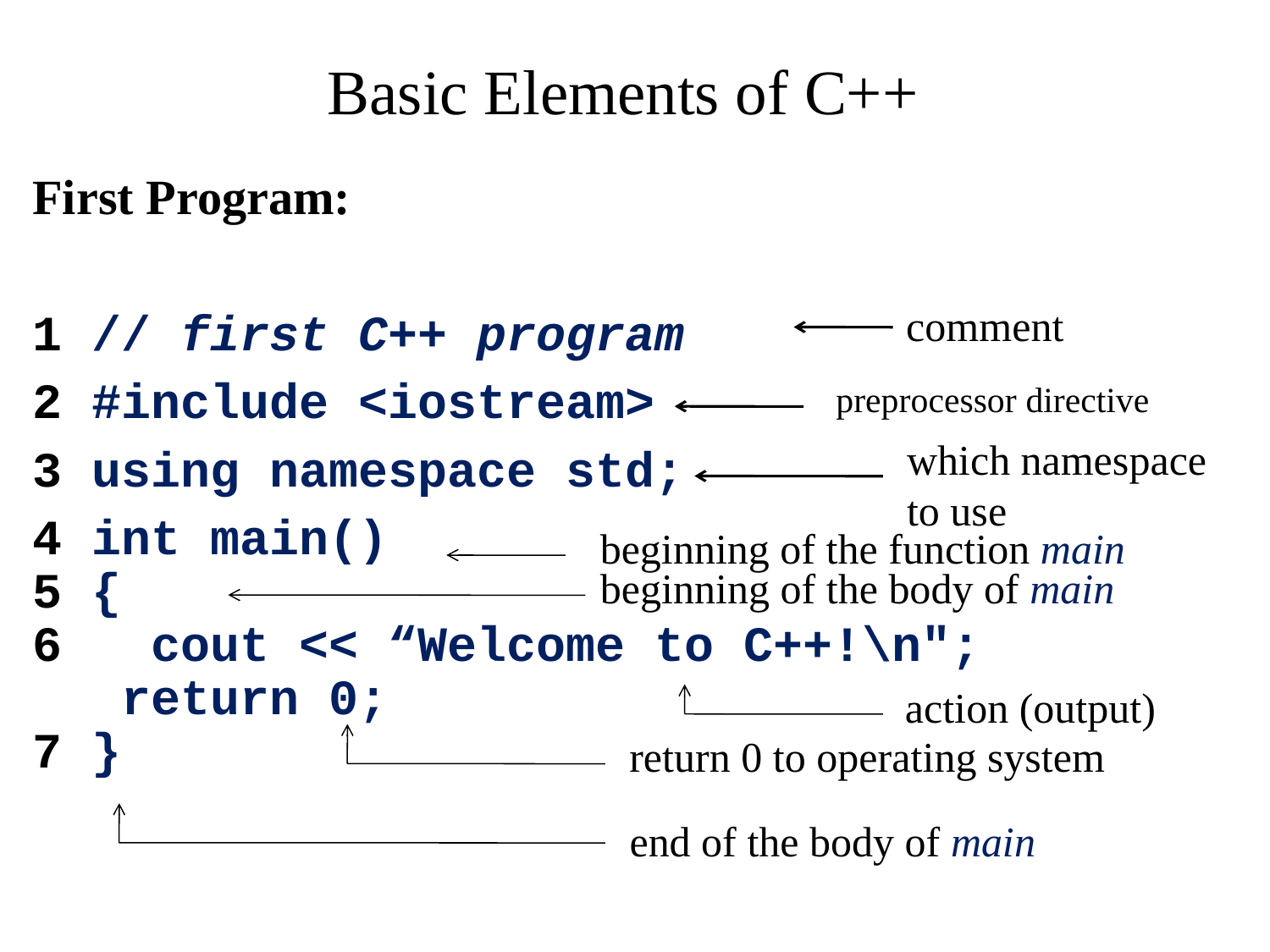

# Basic Elements of C++

First Program:

1 // first C++ program
2 #include <iostream>
3 using namespace std;
4 int main()
5 {
6   cout << “Welcome to C++!\n";
   return 0;
7 }

comment
preprocessor directive
which namespace
to use
beginning of the function main
beginning of the body of main
action (output)
return 0 to operating system
end of the body of main